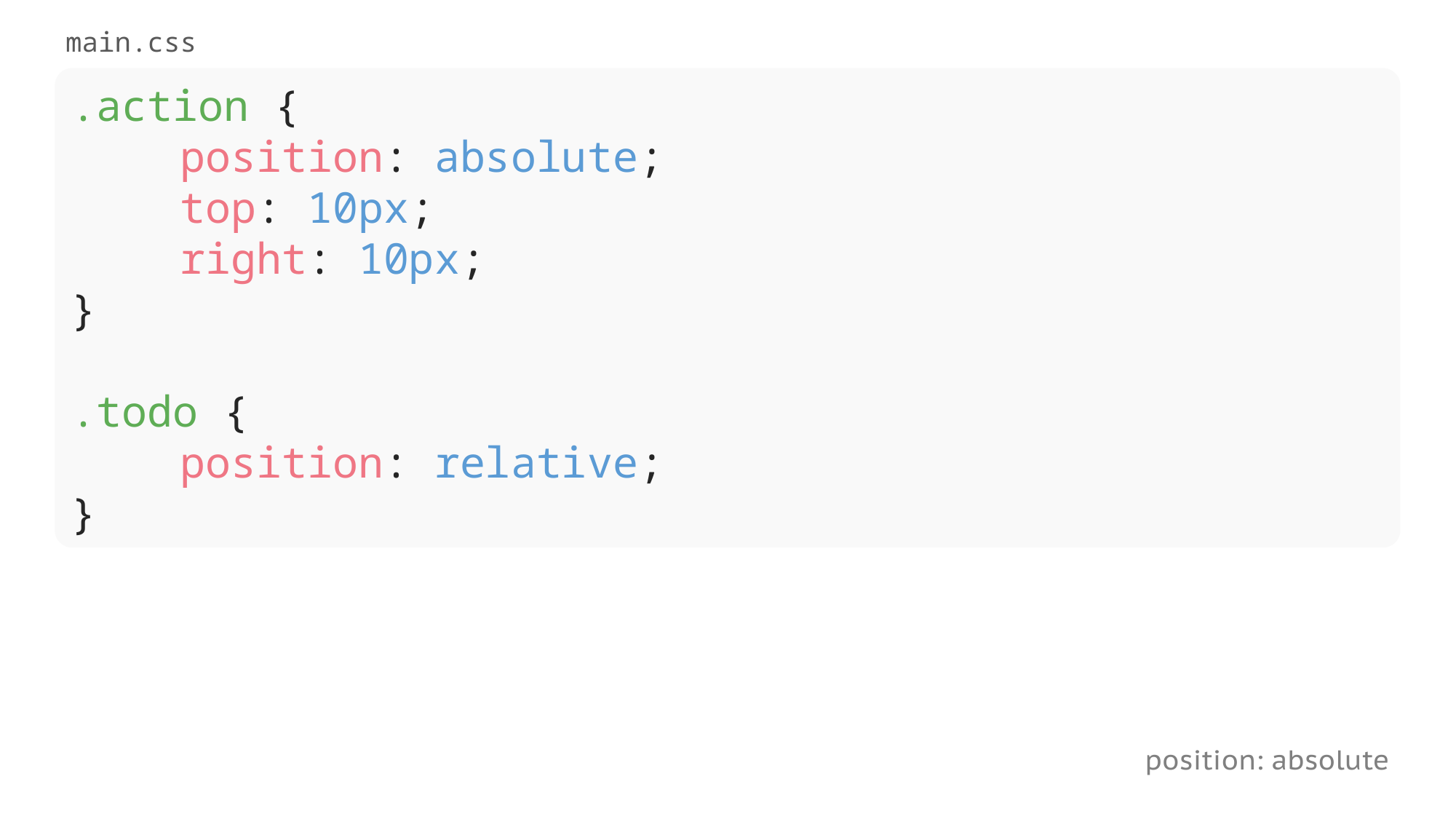

main.css
.action {
	position: absolute;
	top: 10px;
	right: 10px;
}

.todo {
	position: relative;
}
position: absolute